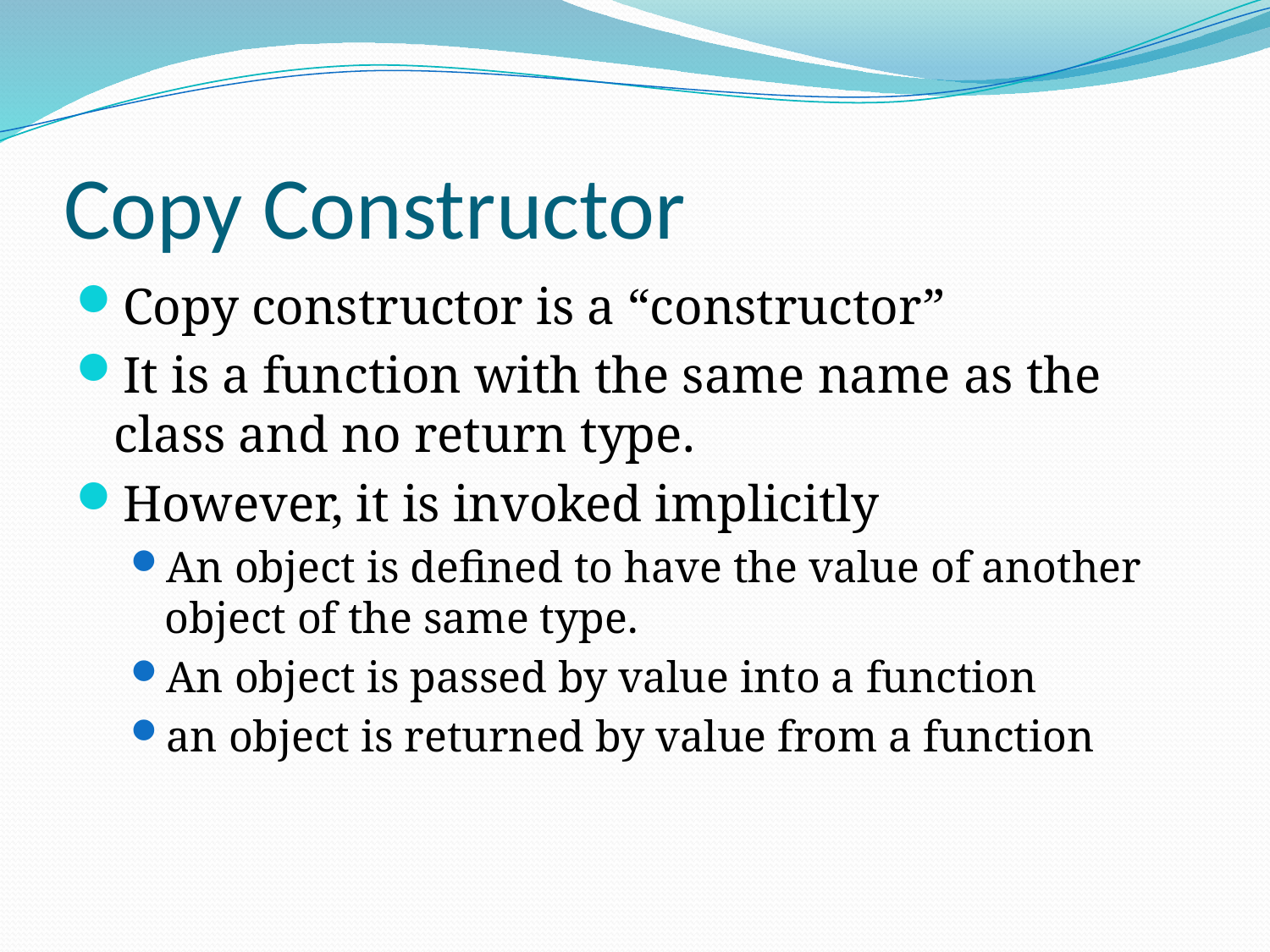

# Copy Constructor
Copy constructor is a “constructor”
It is a function with the same name as the class and no return type.
However, it is invoked implicitly
An object is defined to have the value of another object of the same type.
An object is passed by value into a function
an object is returned by value from a function